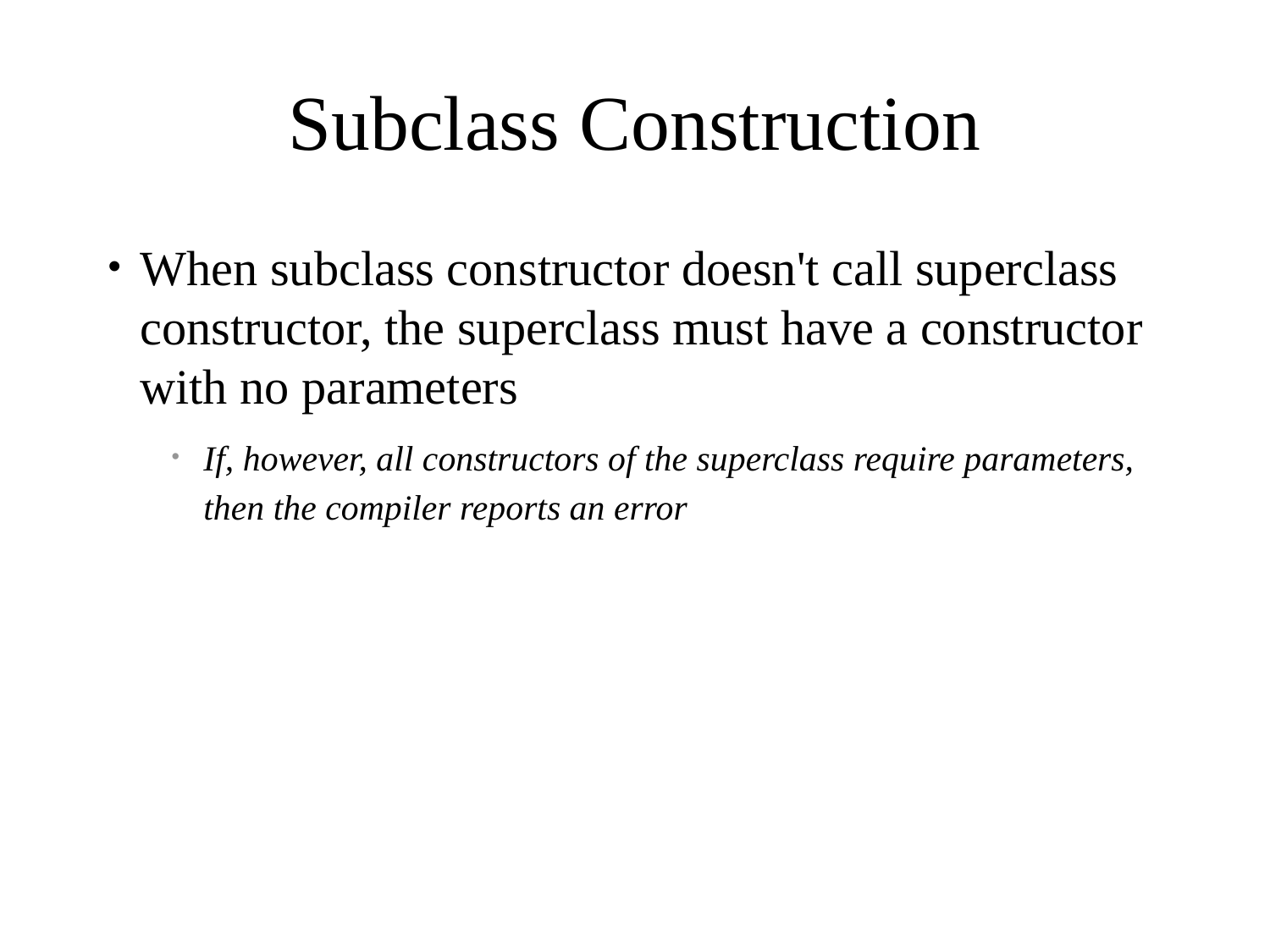

# Subclass Construction
When subclass constructor doesn't call superclass constructor, the superclass must have a constructor with no parameters
If, however, all constructors of the superclass require parameters, then the compiler reports an error